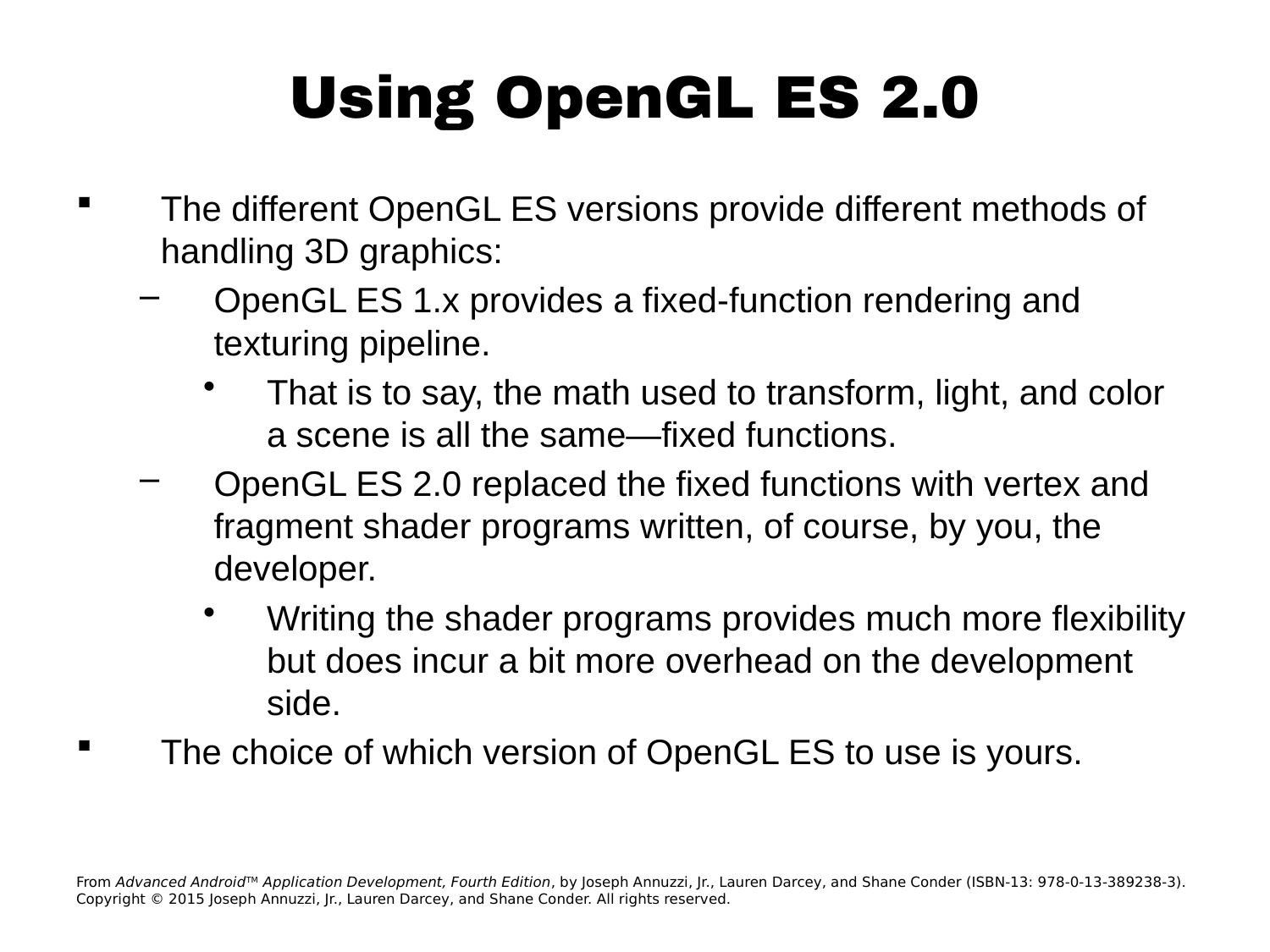

# Using OpenGL ES 2.0
The different OpenGL ES versions provide different methods of handling 3D graphics:
OpenGL ES 1.x provides a fixed-function rendering and texturing pipeline.
That is to say, the math used to transform, light, and color a scene is all the same—fixed functions.
OpenGL ES 2.0 replaced the fixed functions with vertex and fragment shader programs written, of course, by you, the developer.
Writing the shader programs provides much more flexibility but does incur a bit more overhead on the development side.
The choice of which version of OpenGL ES to use is yours.
From Advanced AndroidTM Application Development, Fourth Edition, by Joseph Annuzzi, Jr., Lauren Darcey, and Shane Conder (ISBN-13: 978-0-13-389238-3). Copyright © 2015 Joseph Annuzzi, Jr., Lauren Darcey, and Shane Conder. All rights reserved.